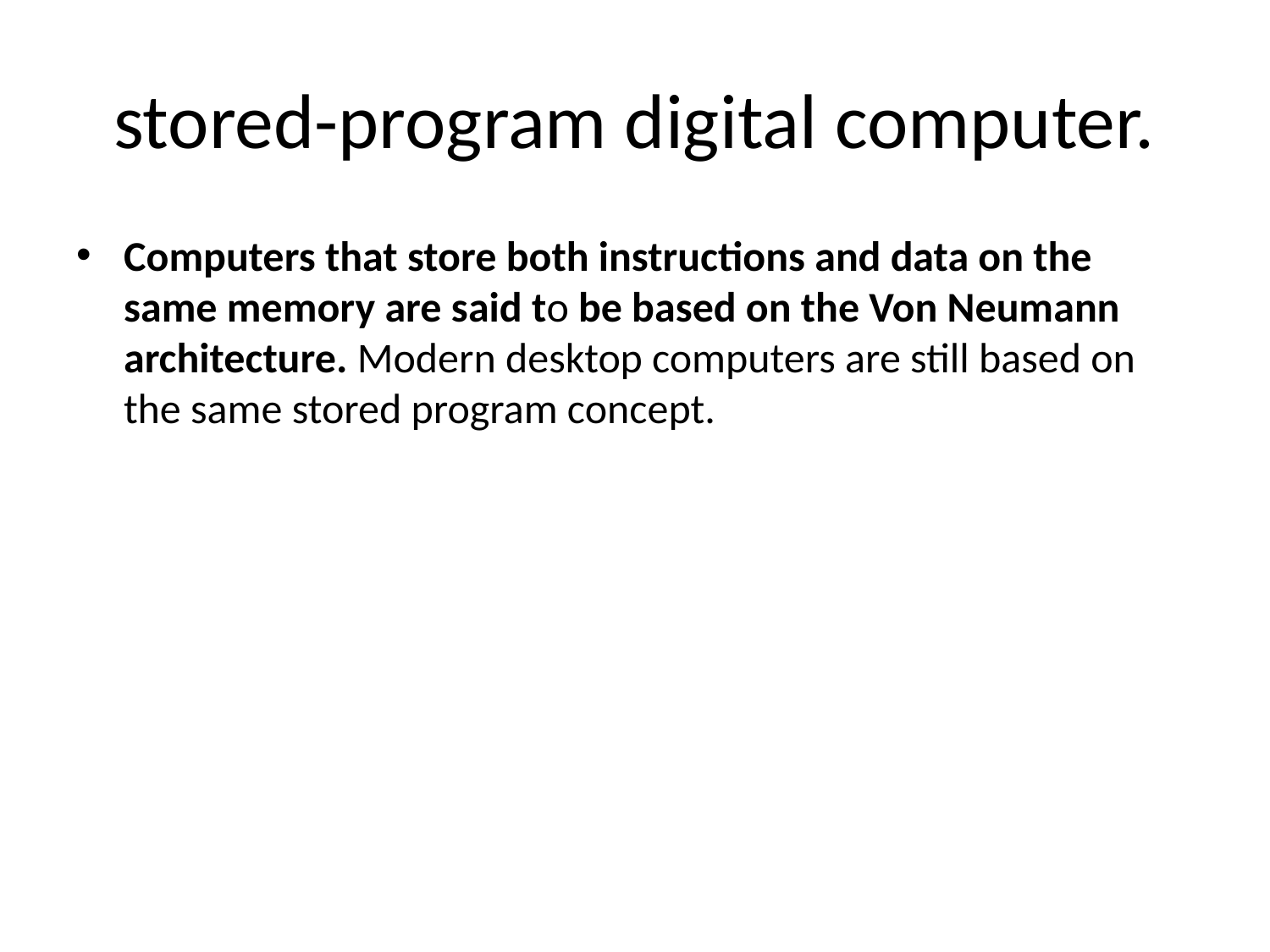

stored-program digital computer.
Computers that store both instructions and data on the same memory are said to be based on the Von Neumann architecture. Modern desktop computers are still based on the same stored program concept.